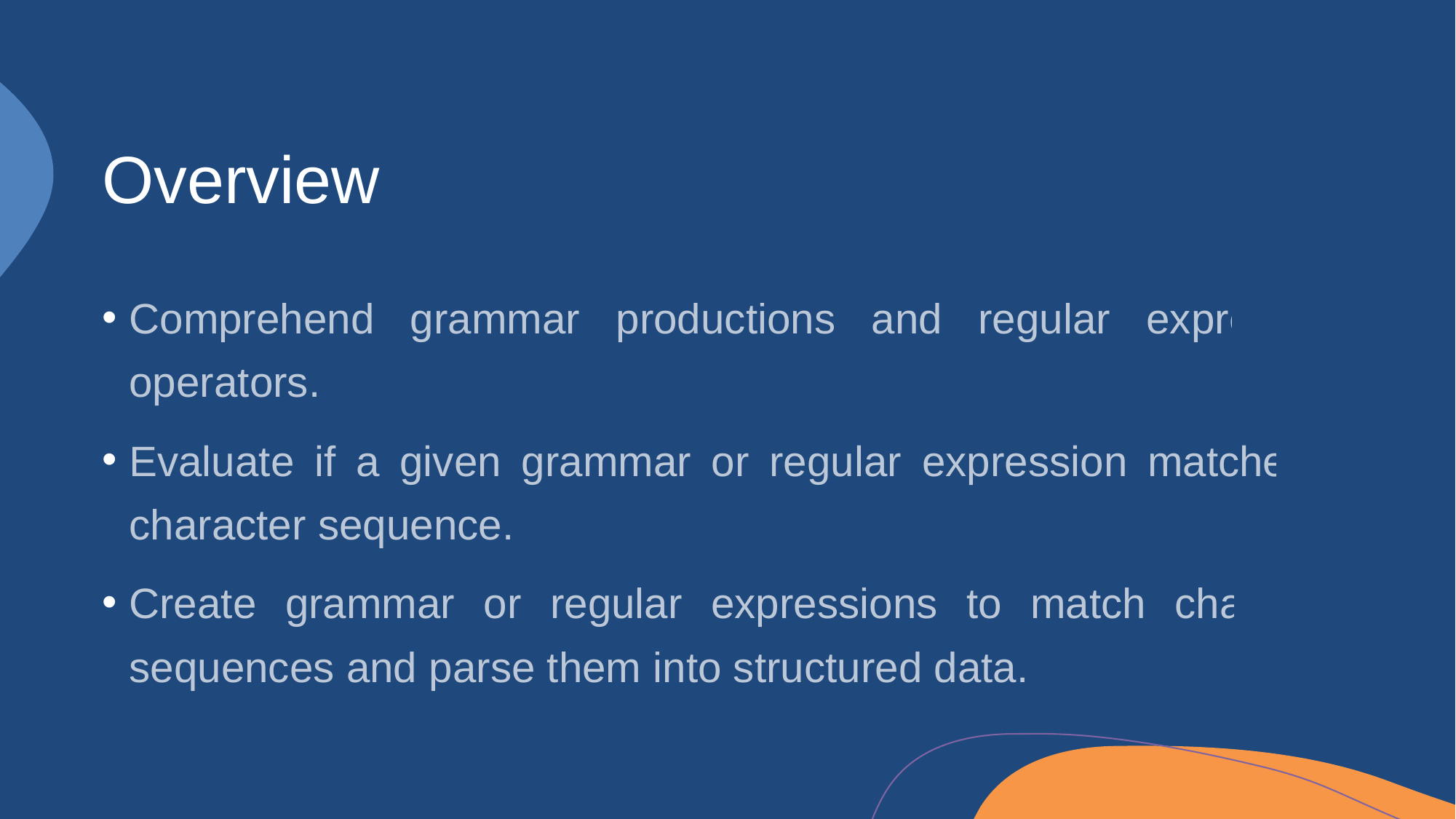

# Overview
Comprehend grammar productions and regular expression operators.
Evaluate if a given grammar or regular expression matches a character sequence.
Create grammar or regular expressions to match character sequences and parse them into structured data.